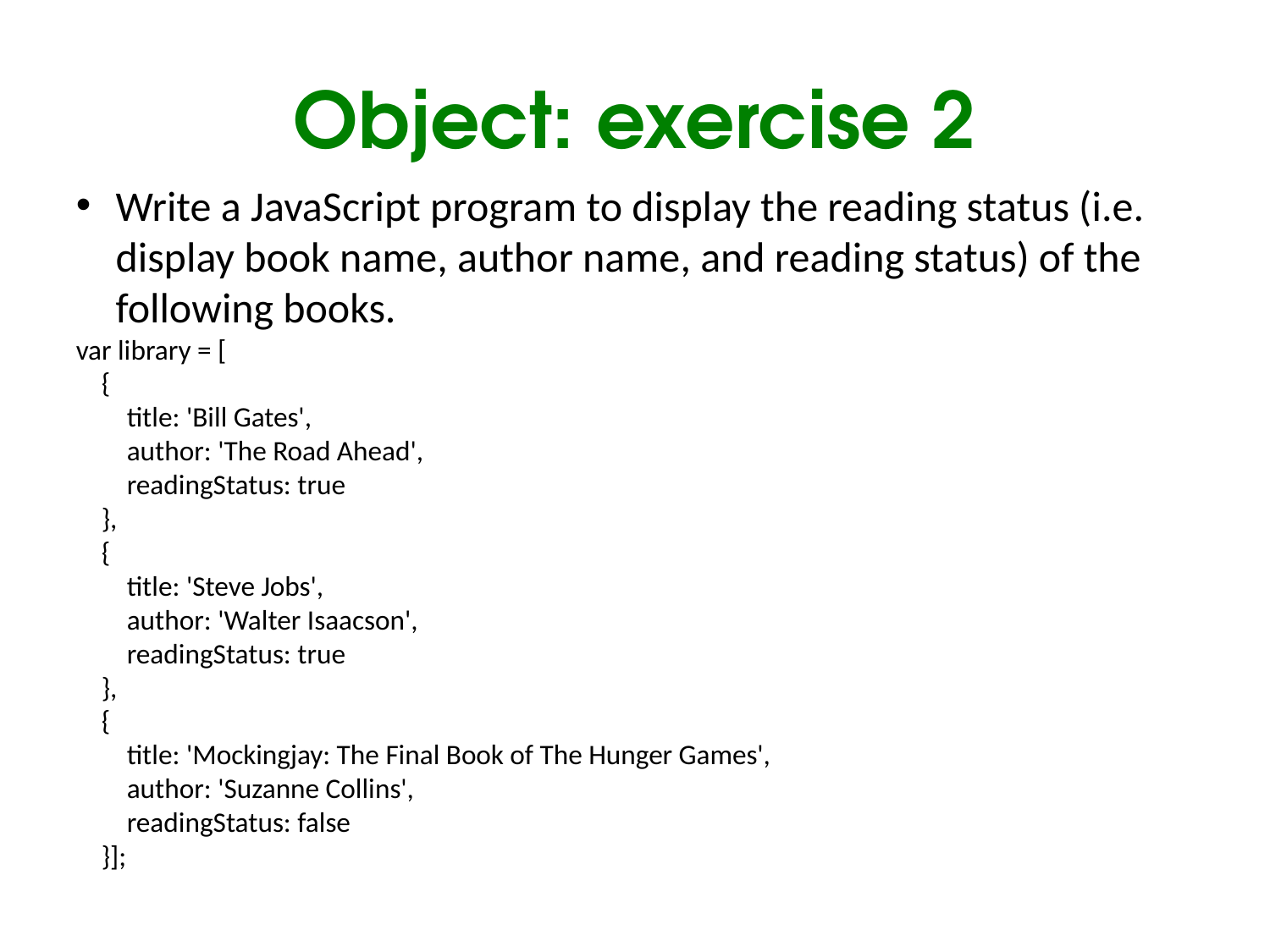

# Object: exercise 2
Write a JavaScript program to display the reading status (i.e. display book name, author name, and reading status) of the following books.
var library = [
    {
        title: 'Bill Gates',
        author: 'The Road Ahead',
        readingStatus: true
    },
    {
        title: 'Steve Jobs',
        author: 'Walter Isaacson',
        readingStatus: true
    },
    {
        title: 'Mockingjay: The Final Book of The Hunger Games',
        author: 'Suzanne Collins',
        readingStatus: false
    }];